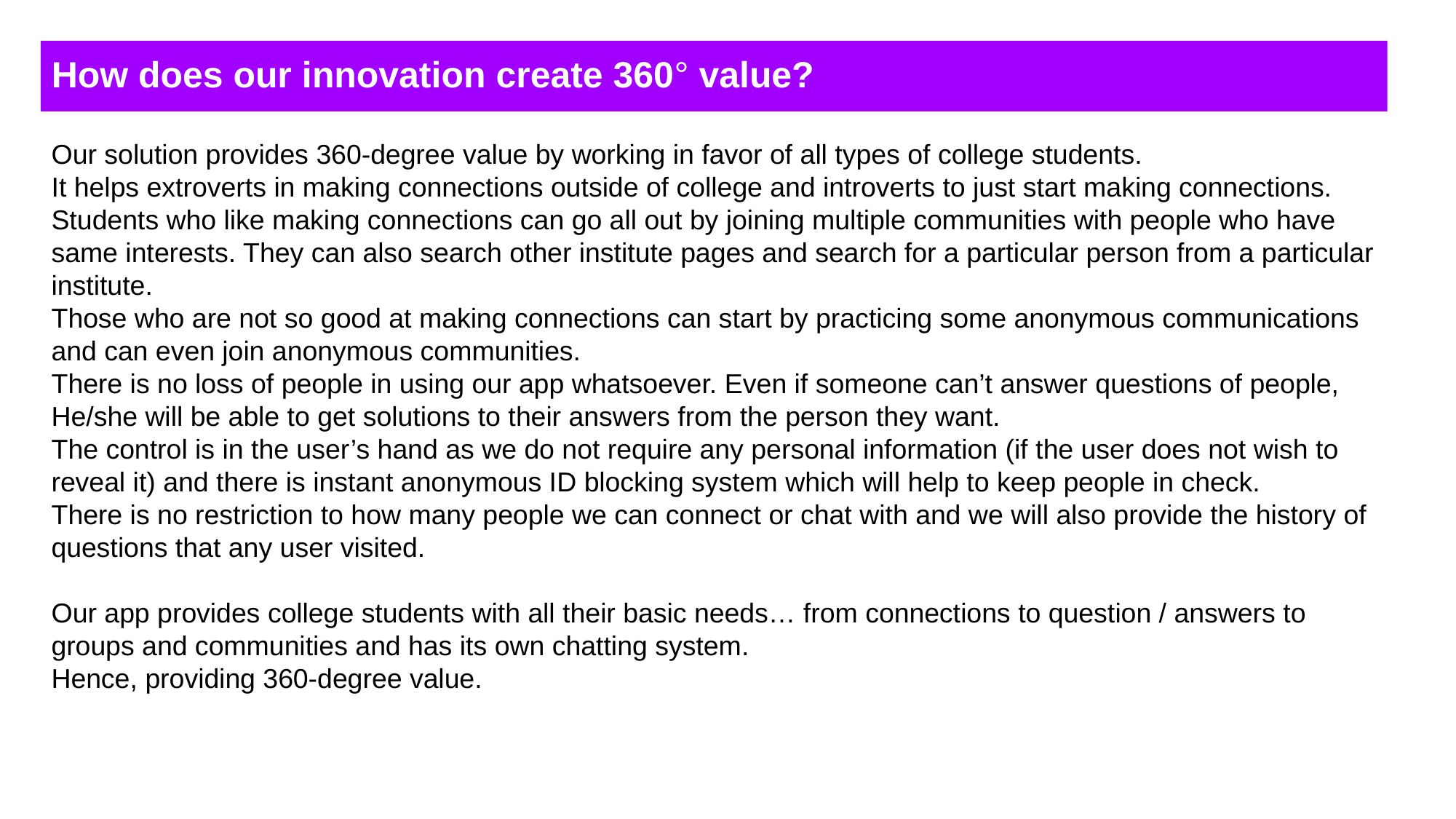

How does our innovation create 360° value?
Our solution provides 360-degree value by working in favor of all types of college students.
It helps extroverts in making connections outside of college and introverts to just start making connections.
Students who like making connections can go all out by joining multiple communities with people who have same interests. They can also search other institute pages and search for a particular person from a particular institute.
Those who are not so good at making connections can start by practicing some anonymous communications and can even join anonymous communities.
There is no loss of people in using our app whatsoever. Even if someone can’t answer questions of people,
He/she will be able to get solutions to their answers from the person they want.
The control is in the user’s hand as we do not require any personal information (if the user does not wish to reveal it) and there is instant anonymous ID blocking system which will help to keep people in check.
There is no restriction to how many people we can connect or chat with and we will also provide the history of questions that any user visited.

Our app provides college students with all their basic needs… from connections to question / answers to groups and communities and has its own chatting system.
Hence, providing 360-degree value.